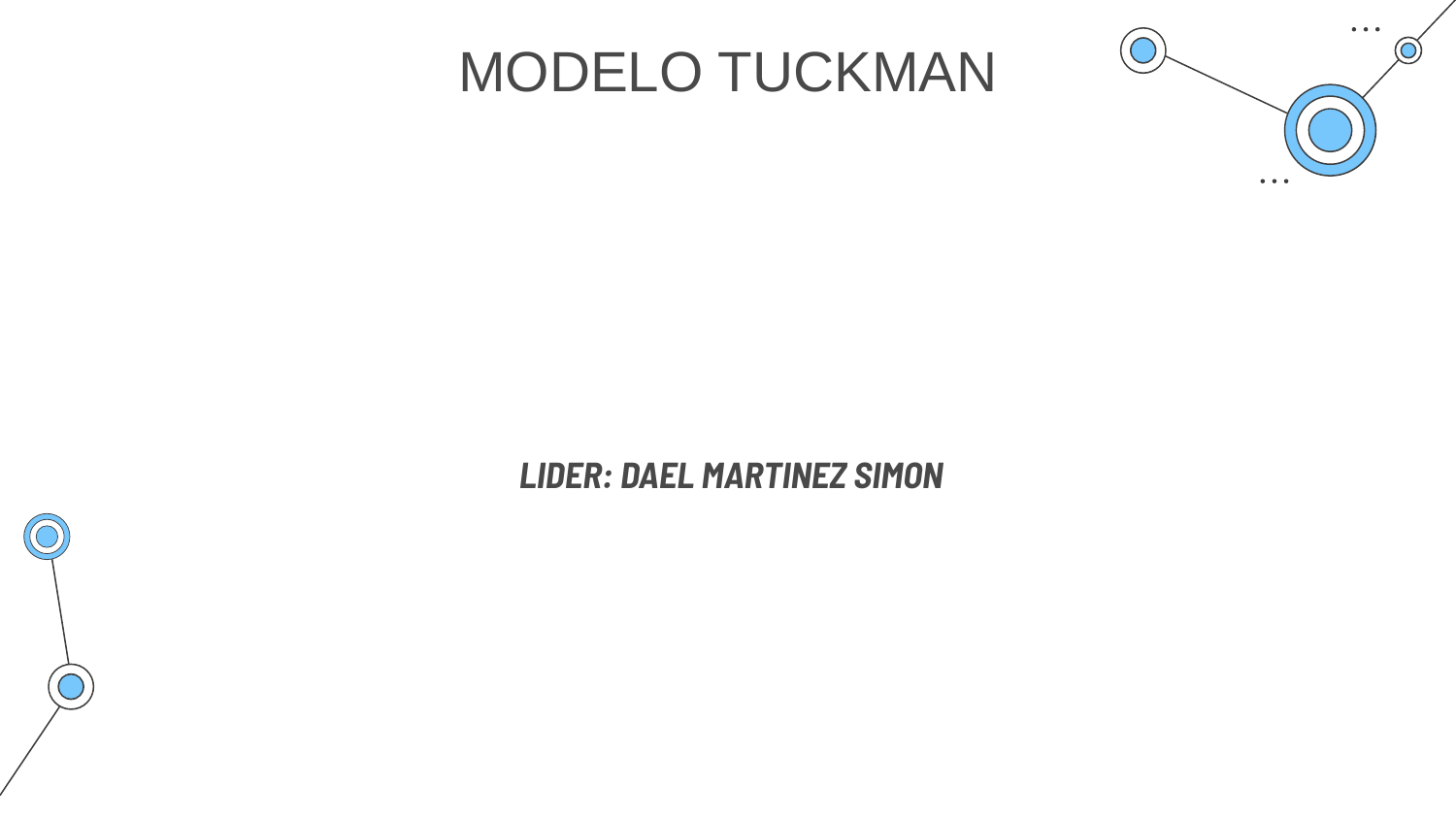

# MODELO TUCKMAN
 LIDER: DAEL MARTINEZ SIMON